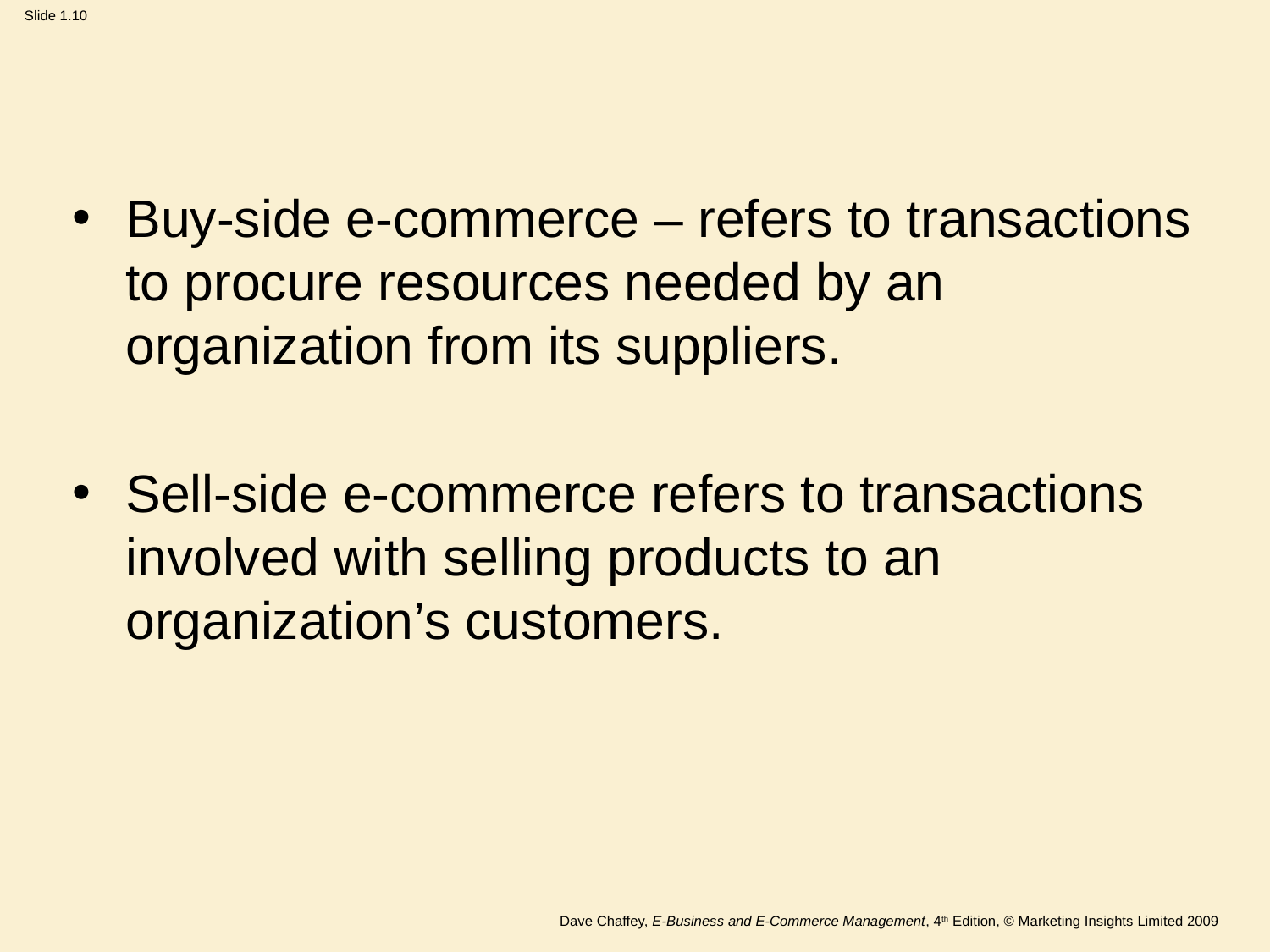

Buy-side e-commerce – refers to transactions to procure resources needed by an organization from its suppliers.

Sell-side e-commerce refers to transactions involved with selling products to an organization’s customers.